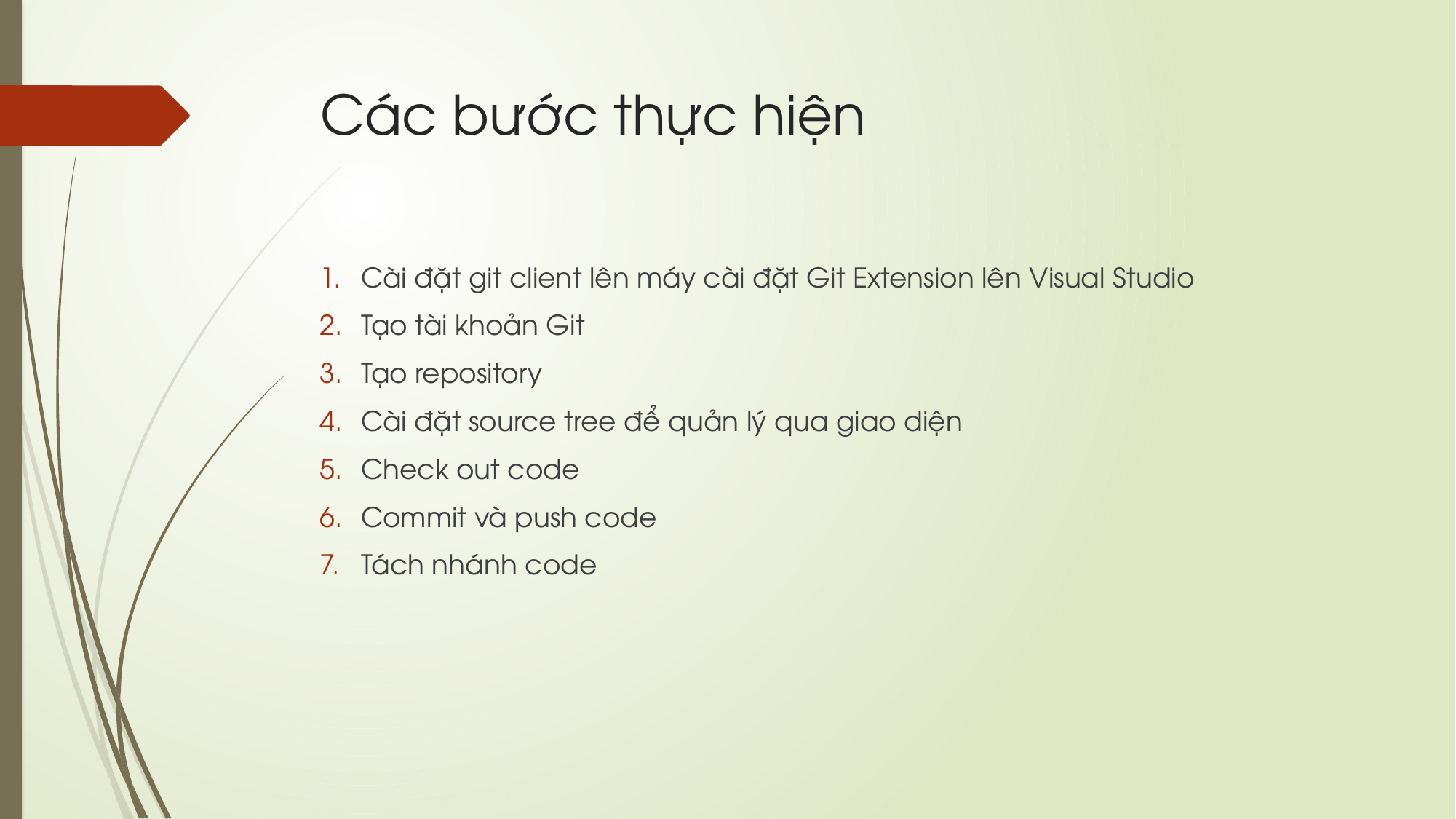

# Các bước thực hiện
Cài đặt git client lên máy cài đặt Git Extension lên Visual Studio
Tạo tài khoản Git
Tạo repository
Cài đặt source tree để quản lý qua giao diện
Check out code
Commit và push code
Tách nhánh code